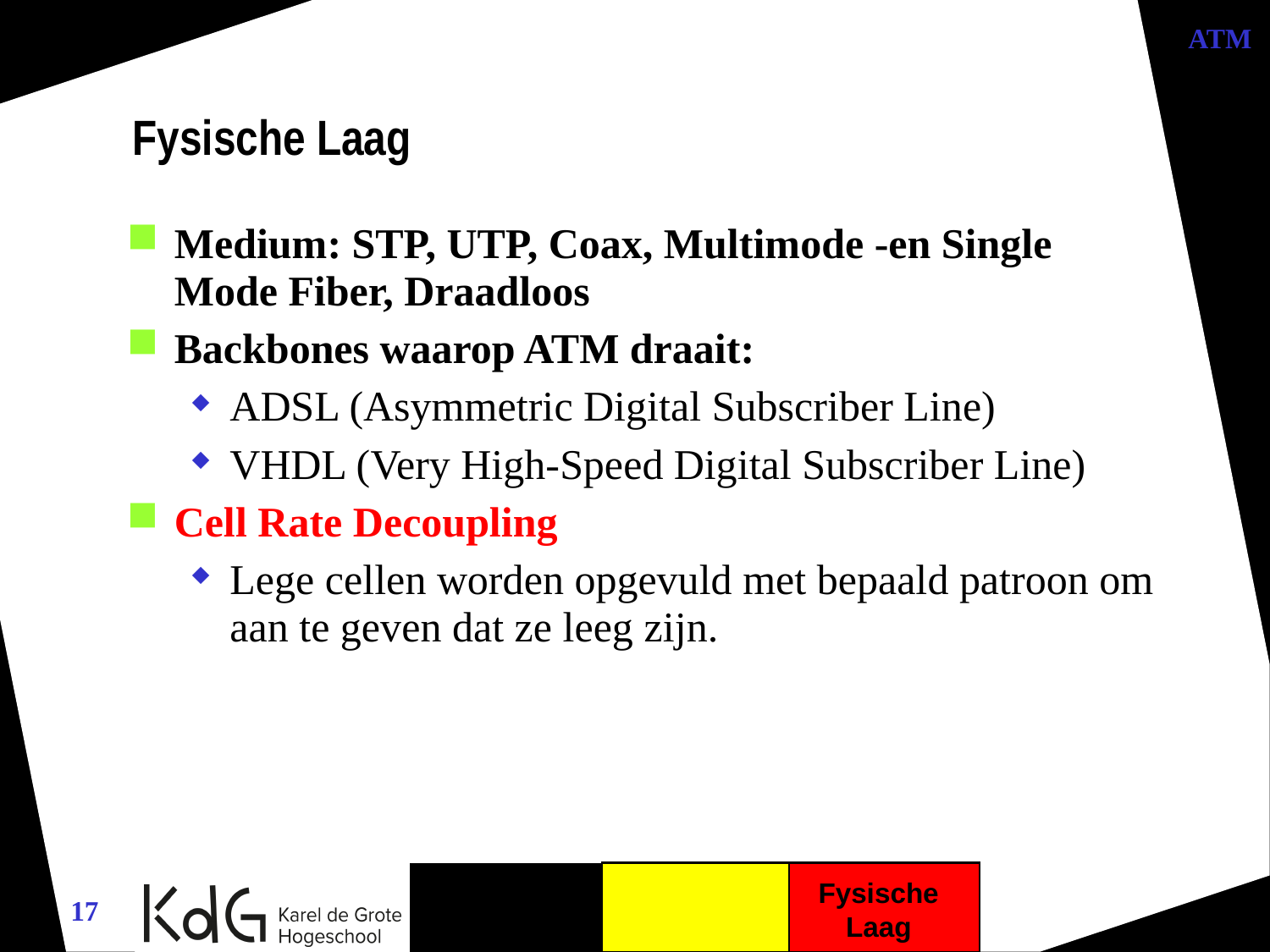

ATM
Fysische Laag
Medium: STP, UTP, Coax, Multimode -en Single Mode Fiber, Draadloos
Backbones waarop ATM draait:
ADSL (Asymmetric Digital Subscriber Line)
VHDL (Very High-Speed Digital Subscriber Line)
Cell Rate Decoupling
Lege cellen worden opgevuld met bepaald patroon om aan te geven dat ze leeg zijn.

Fysische
Laag